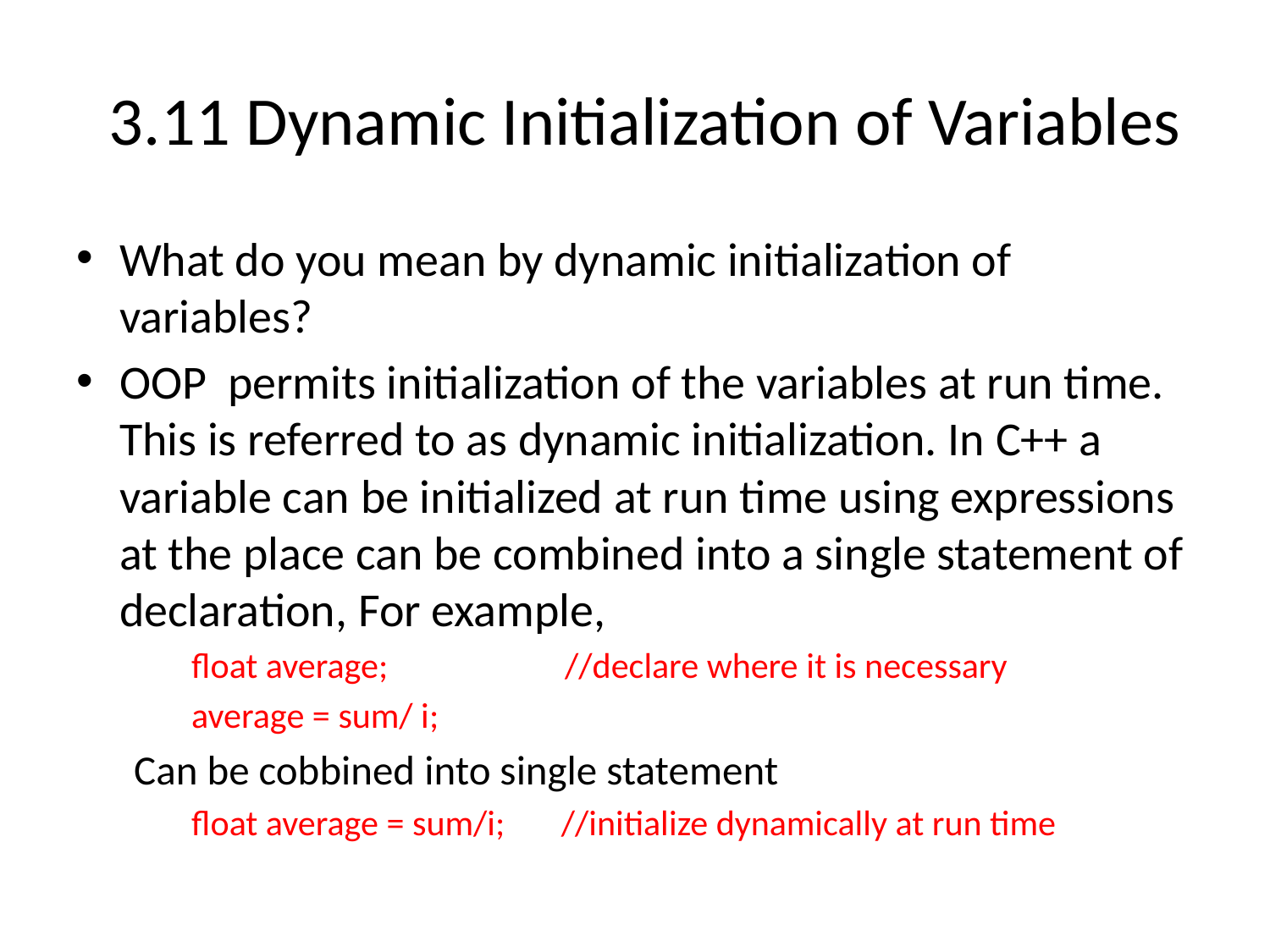

# 3.11 Dynamic Initialization of Variables
What do you mean by dynamic initialization of variables?
OOP  permits initialization of the variables at run time. This is referred to as dynamic initialization. In C++ a variable can be initialized at run time using expressions at the place can be combined into a single statement of declaration, For example,
float average;                      //declare where it is necessary
average = sum/ i;
Can be cobbined into single statement
float average = sum/i;       //initialize dynamically at run time